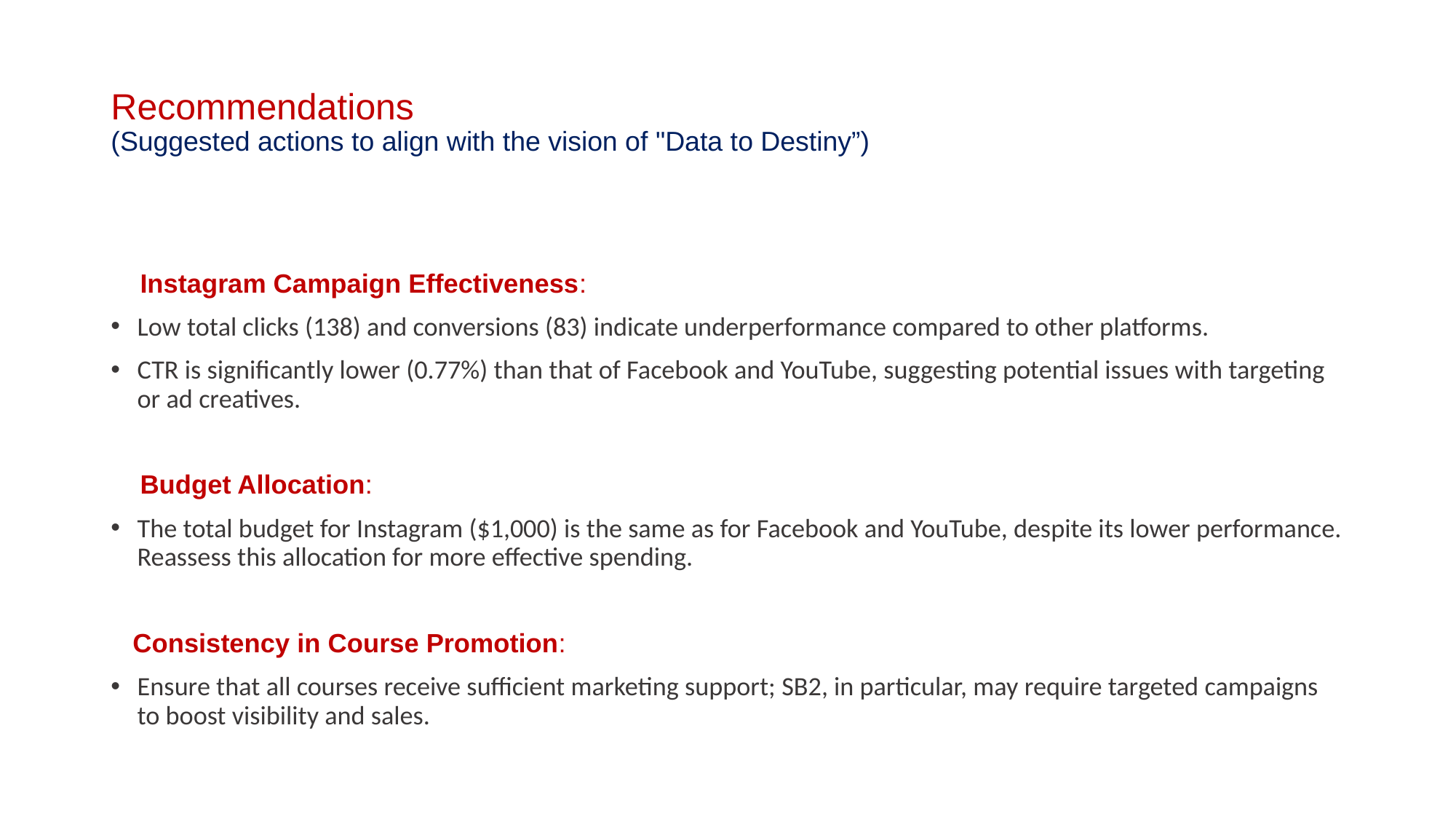

# Recommendations (Suggested actions to align with the vision of "Data to Destiny”)

    Instagram Campaign Effectiveness:
Low total clicks (138) and conversions (83) indicate underperformance compared to other platforms.
CTR is significantly lower (0.77%) than that of Facebook and YouTube, suggesting potential issues with targeting or ad creatives.

    Budget Allocation:
The total budget for Instagram ($1,000) is the same as for Facebook and YouTube, despite its lower performance. Reassess this allocation for more effective spending.

   Consistency in Course Promotion:
Ensure that all courses receive sufficient marketing support; SB2, in particular, may require targeted campaigns to boost visibility and sales.